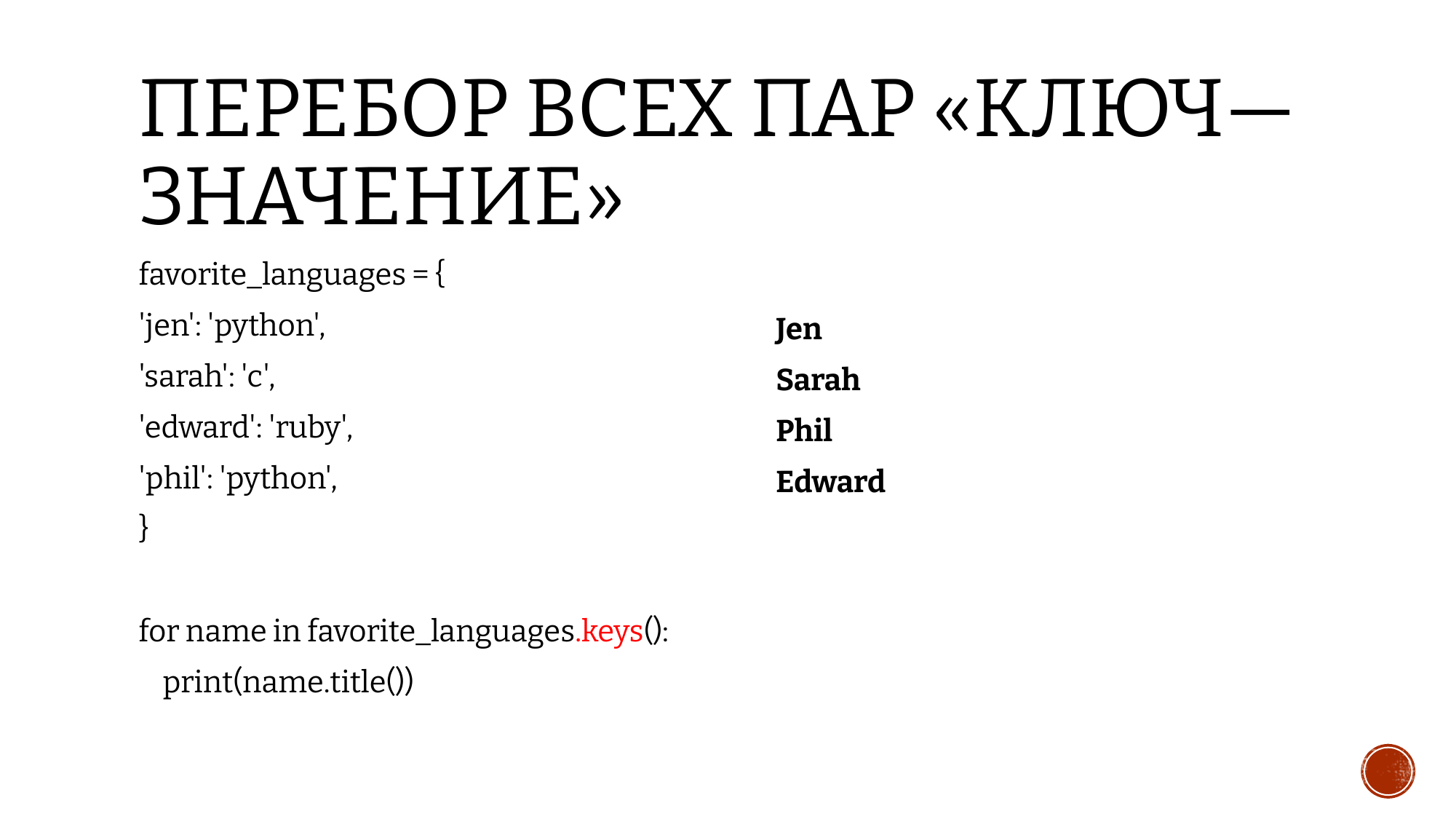

# Перебор всех пар «ключ—значение»
favorite_languages = {
'jen': 'python',
'sarah': 'c',
'edward': 'ruby',
'phil': 'python',
}

for name in favorite_languages.keys():
    print(name.title())

Jen
Sarah
Phil
Edward